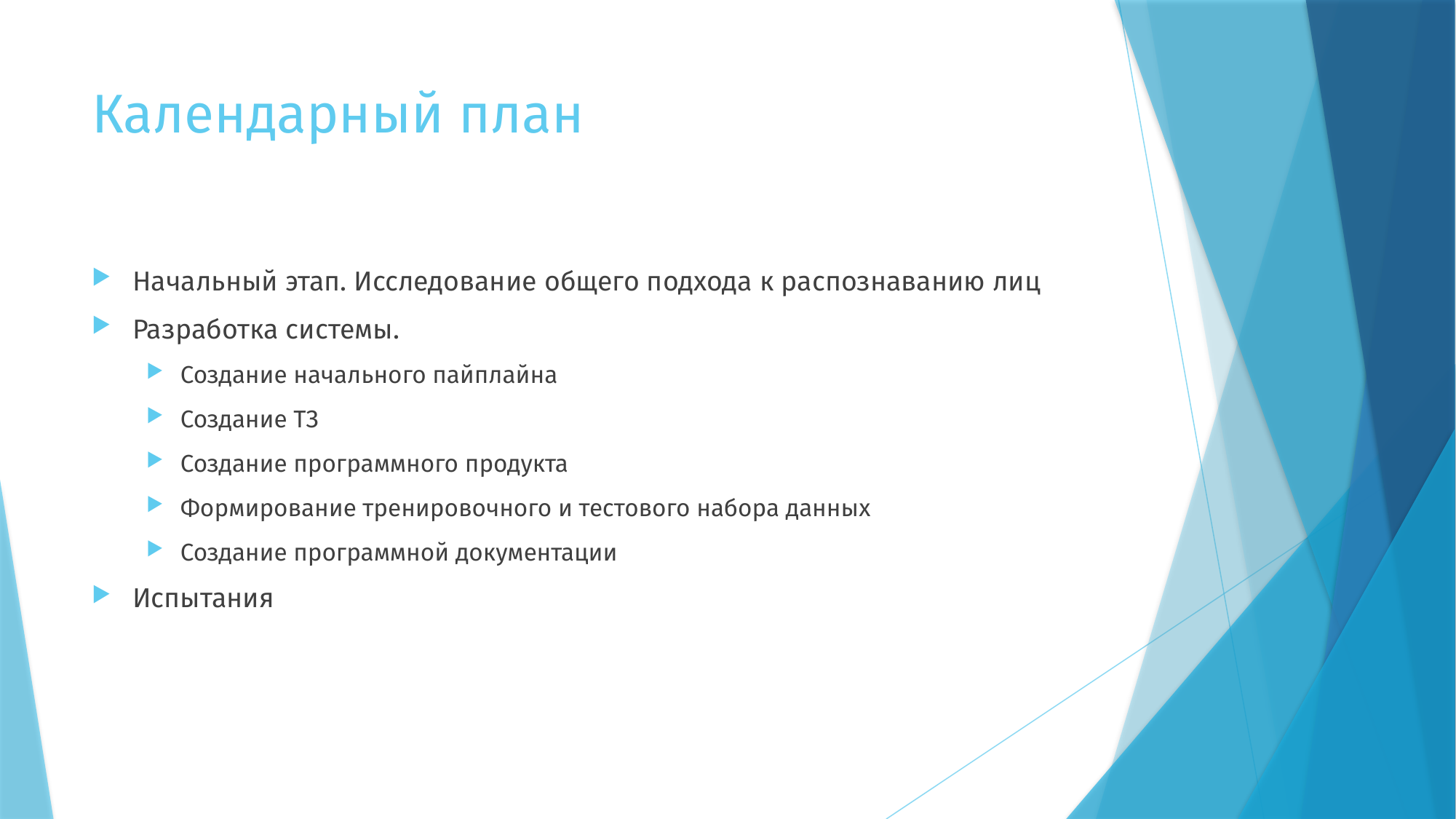

# Календарный план
Начальный этап. Исследование общего подхода к распознаванию лиц
Разработка системы.
Создание начального пайплайна
Создание ТЗ
Создание программного продукта
Формирование тренировочного и тестового набора данных
Создание программной документации
Испытания